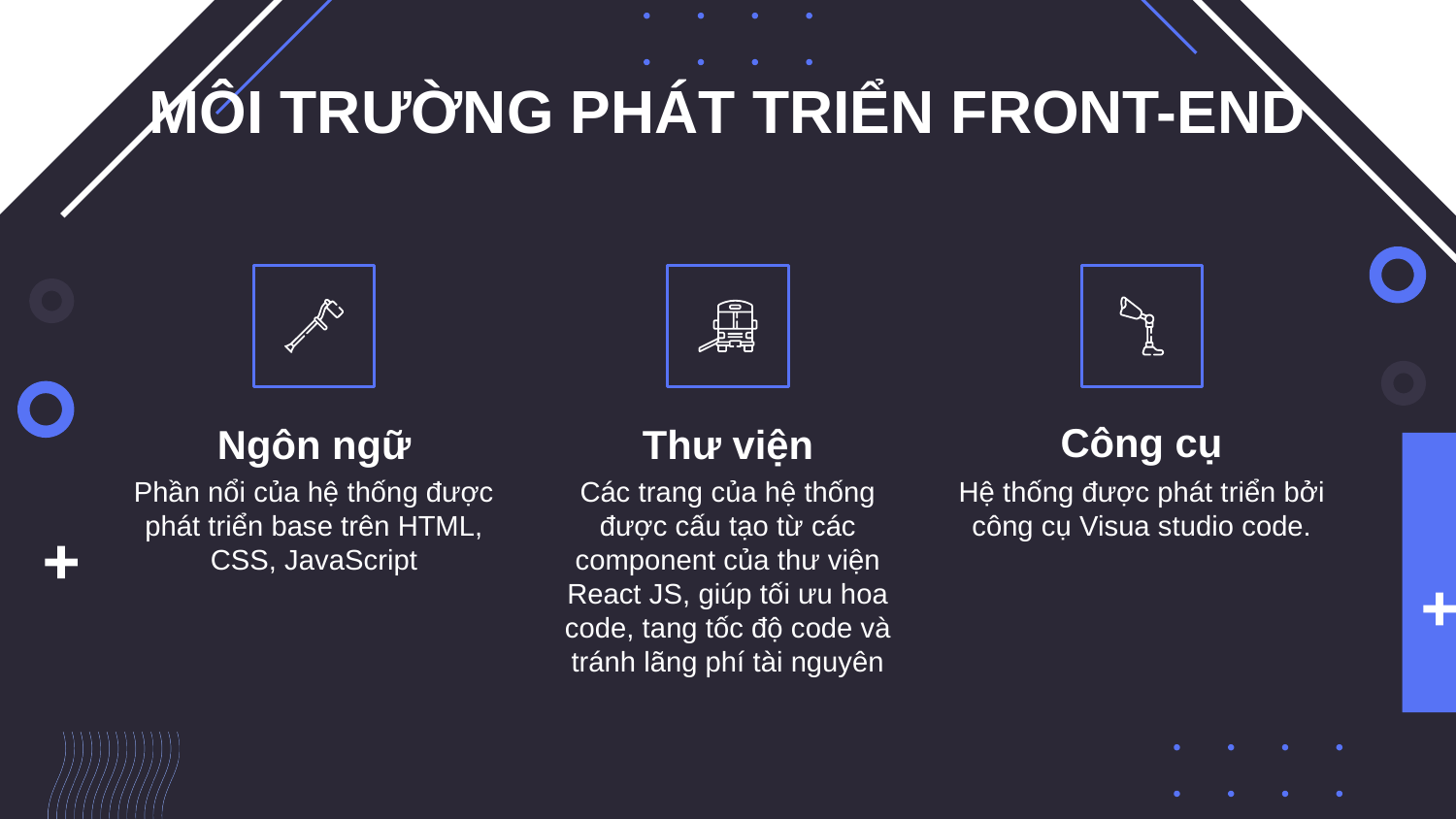

# MÔI TRƯỜNG PHÁT TRIỂN FRONT-END

Công cụ
Ngôn ngữ
Thư viện
Phần nổi của hệ thống được phát triển base trên HTML, CSS, JavaScript
Các trang của hệ thống được cấu tạo từ các component của thư viện React JS, giúp tối ưu hoa code, tang tốc độ code và tránh lãng phí tài nguyên
Hệ thống được phát triển bởi công cụ Visua studio code.